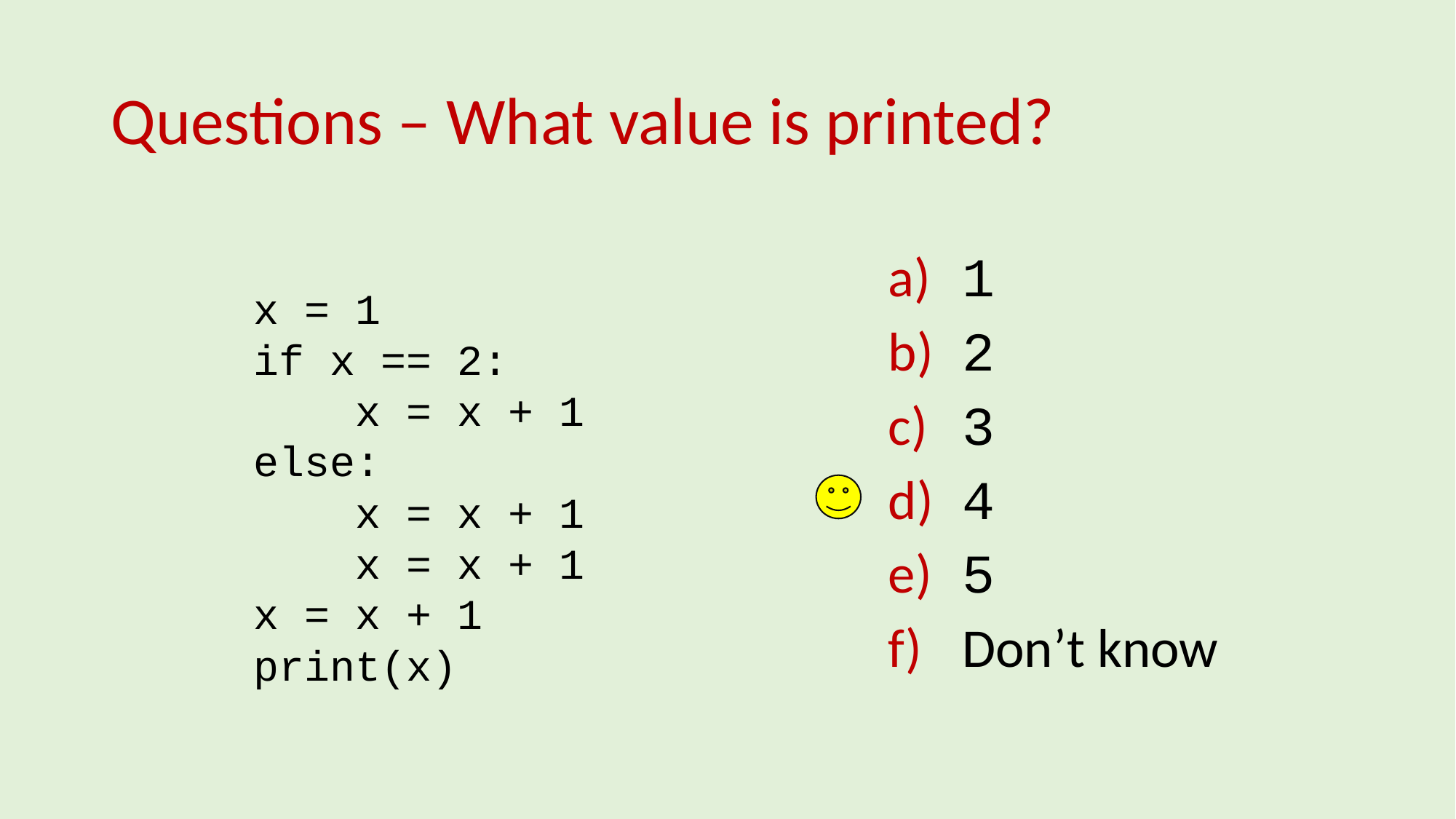

# Questions – What value is printed?
 1
 2
 3
 4
 5
 Don’t know
x = 1
if x == 2:
    x = x + 1
else:
    x = x + 1
    x = x + 1
x = x + 1
print(x)